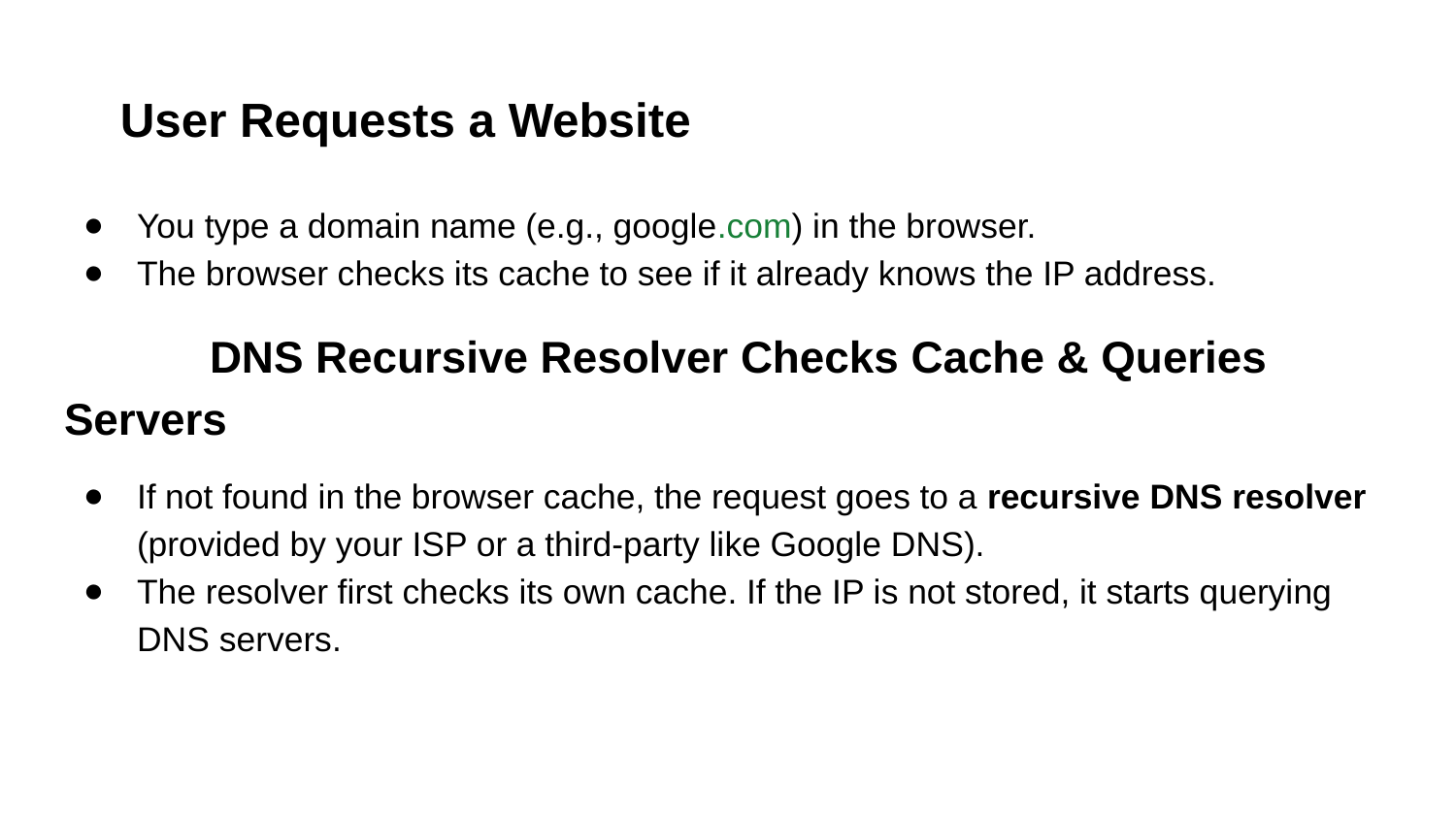

# User Requests a Website

You type a domain name (e.g., google.com) in the browser.
The browser checks its cache to see if it already knows the IP address.
 	DNS Recursive Resolver Checks Cache & Queries Servers
If not found in the browser cache, the request goes to a recursive DNS resolver (provided by your ISP or a third-party like Google DNS).
The resolver first checks its own cache. If the IP is not stored, it starts querying DNS servers.